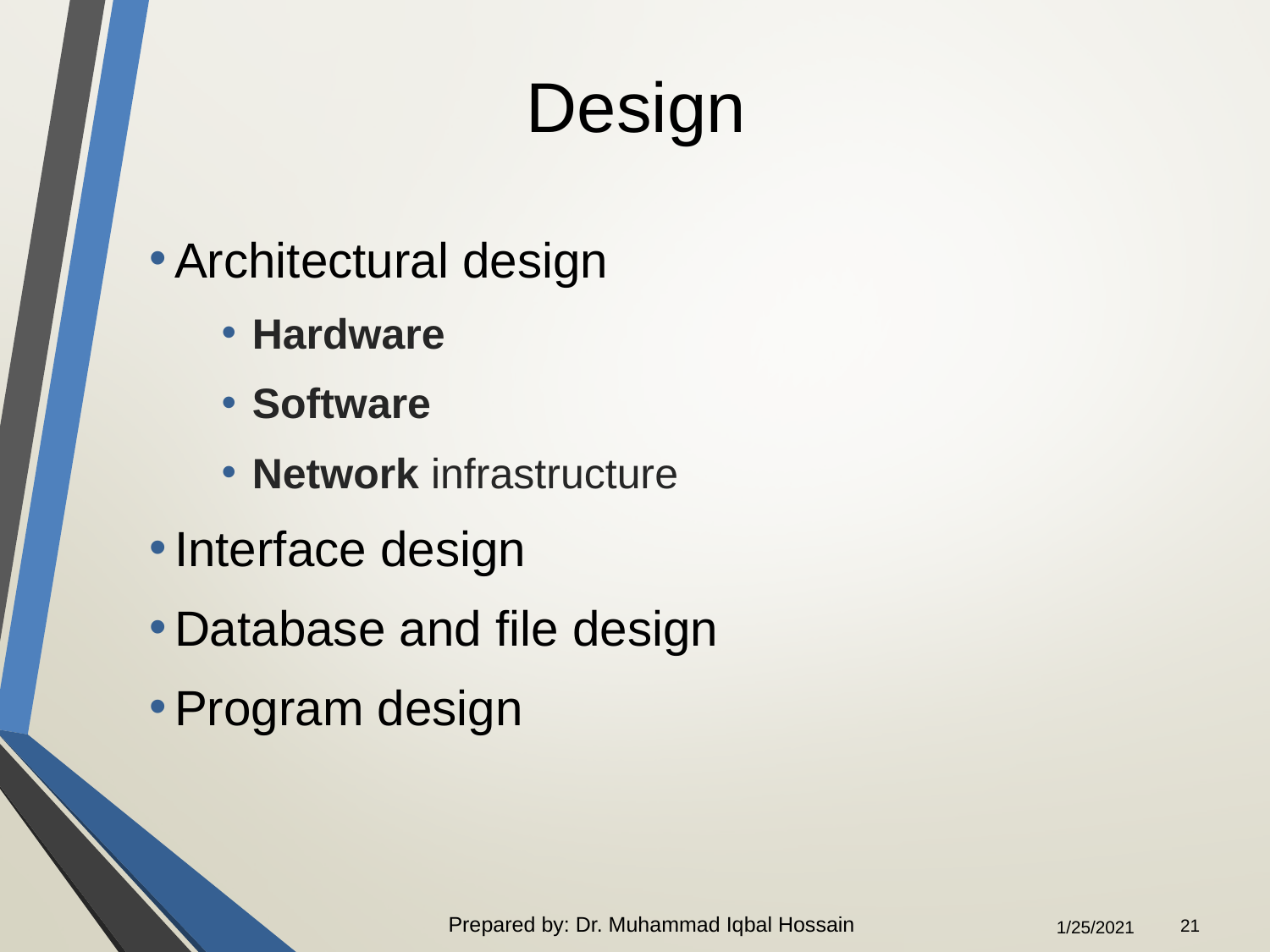

# Design
Architectural design
Hardware
Software
Network infrastructure
Interface design
Database and file design
Program design
Prepared by: Dr. Muhammad Iqbal Hossain
21
1/25/2021